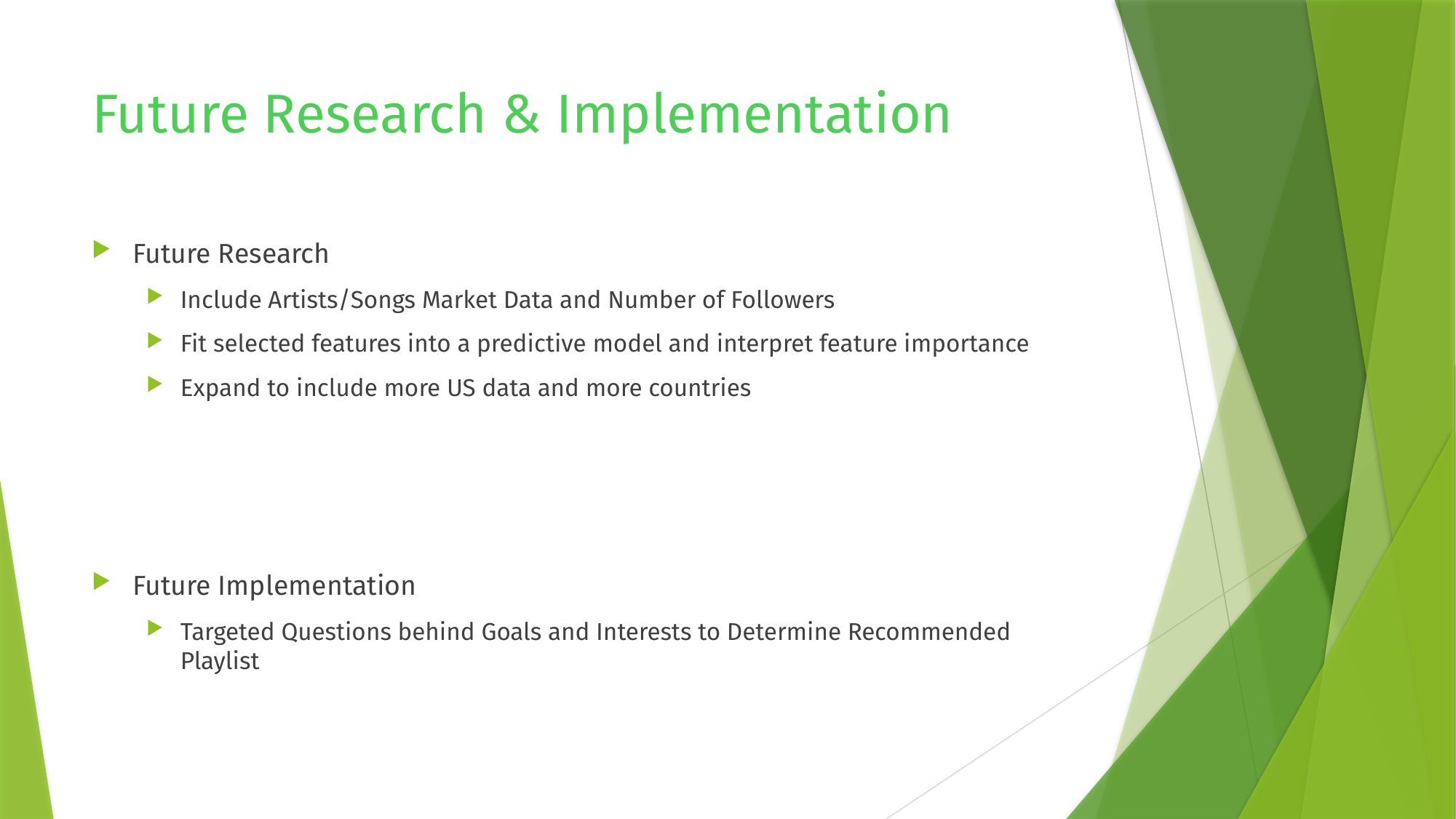

# Future Research & Implementation
Future Research
Include Artists/Songs Market Data and Number of Followers
Fit selected features into a predictive model and interpret feature importance
Expand to include more US data and more countries

Future Implementation
Targeted Questions behind Goals and Interests to Determine Recommended Playlist